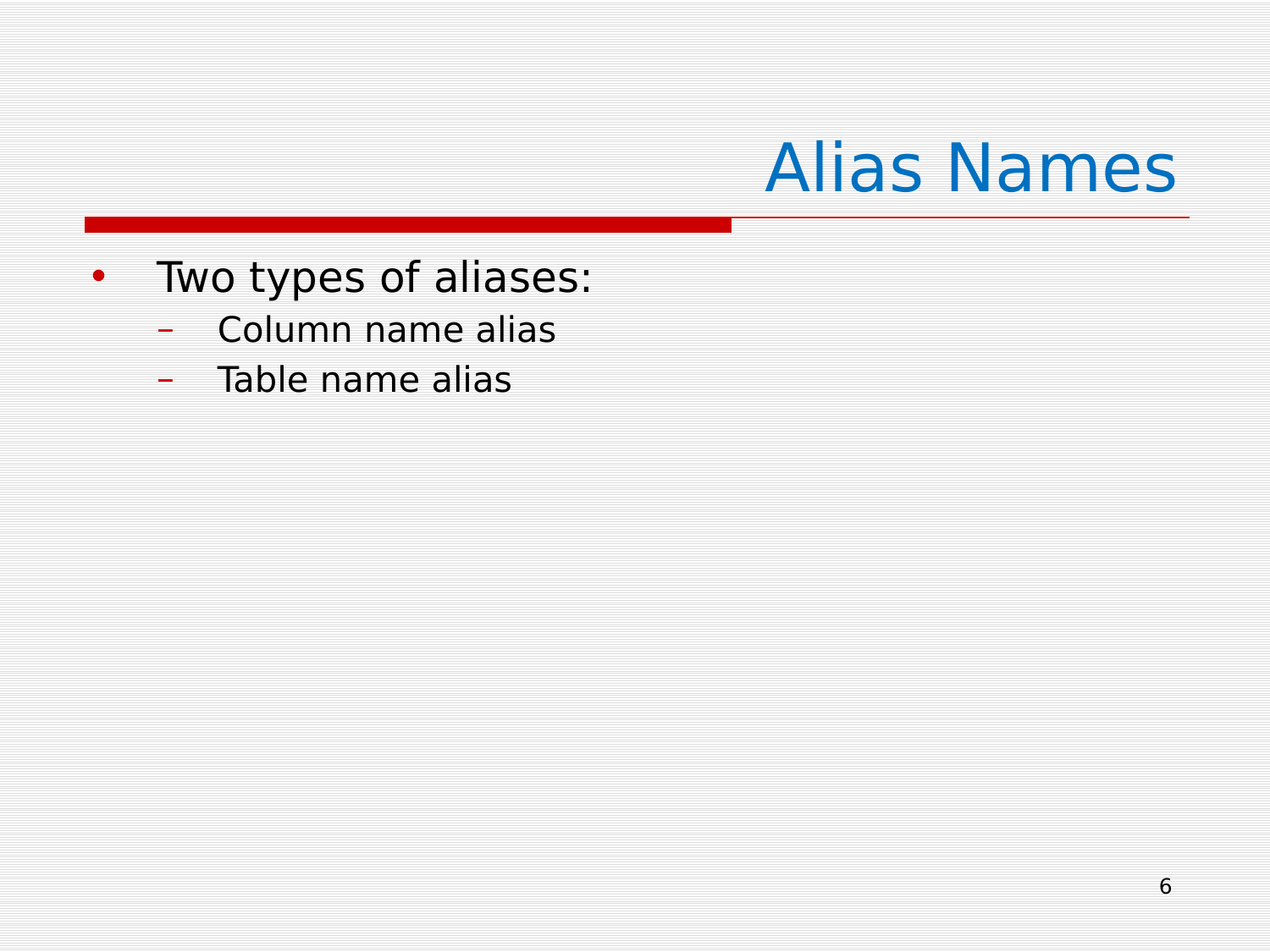

# Alias Names
Two types of aliases:
Column name alias
Table name alias

6